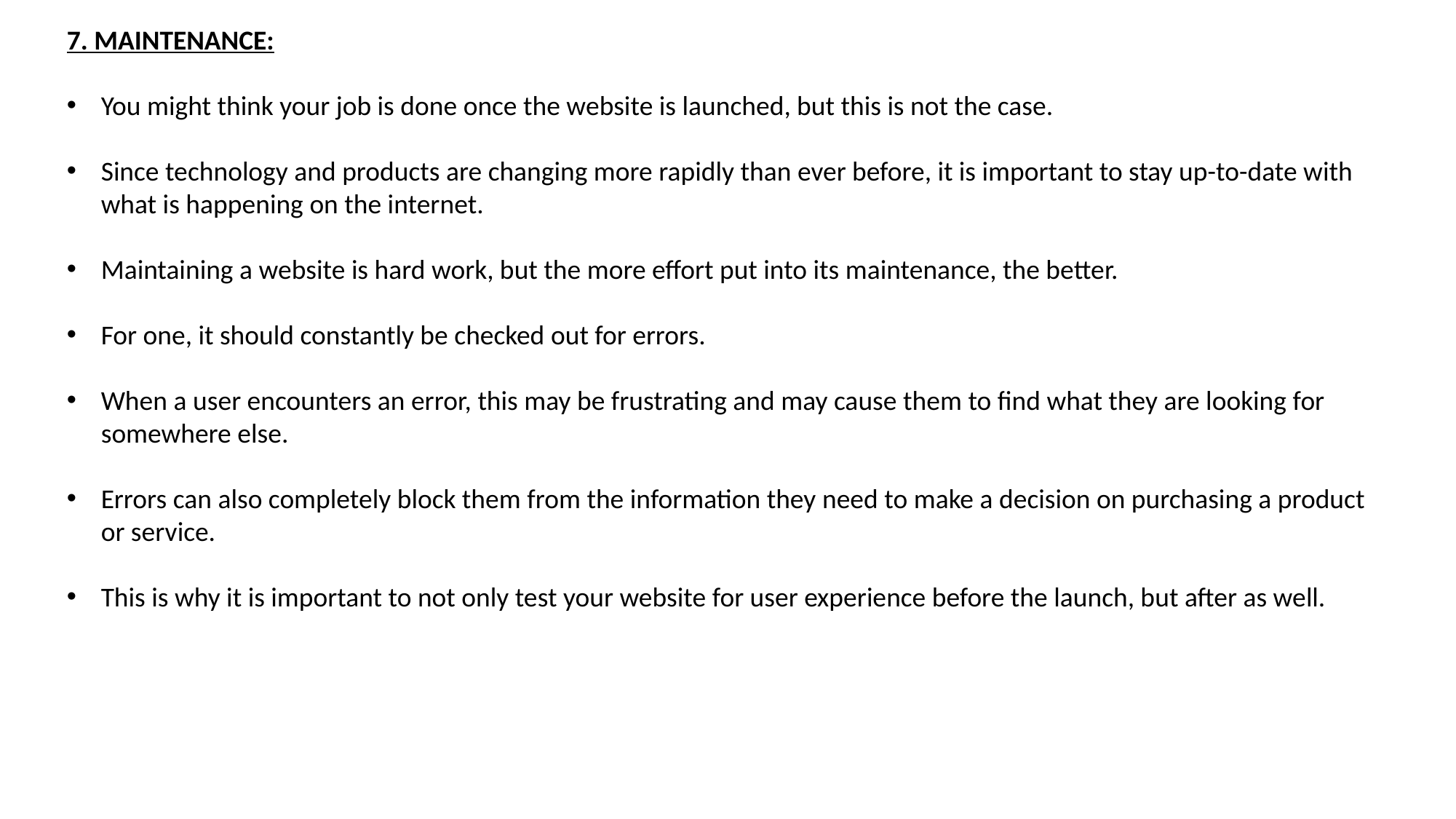

7. MAINTENANCE:

You might think your job is done once the website is launched, but this is not the case.

Since technology and products are changing more rapidly than ever before, it is important to stay up-to-date with what is happening on the internet.

Maintaining a website is hard work, but the more effort put into its maintenance, the better.

For one, it should constantly be checked out for errors.

When a user encounters an error, this may be frustrating and may cause them to find what they are looking for somewhere else.

Errors can also completely block them from the information they need to make a decision on purchasing a product or service.

This is why it is important to not only test your website for user experience before the launch, but after as well.